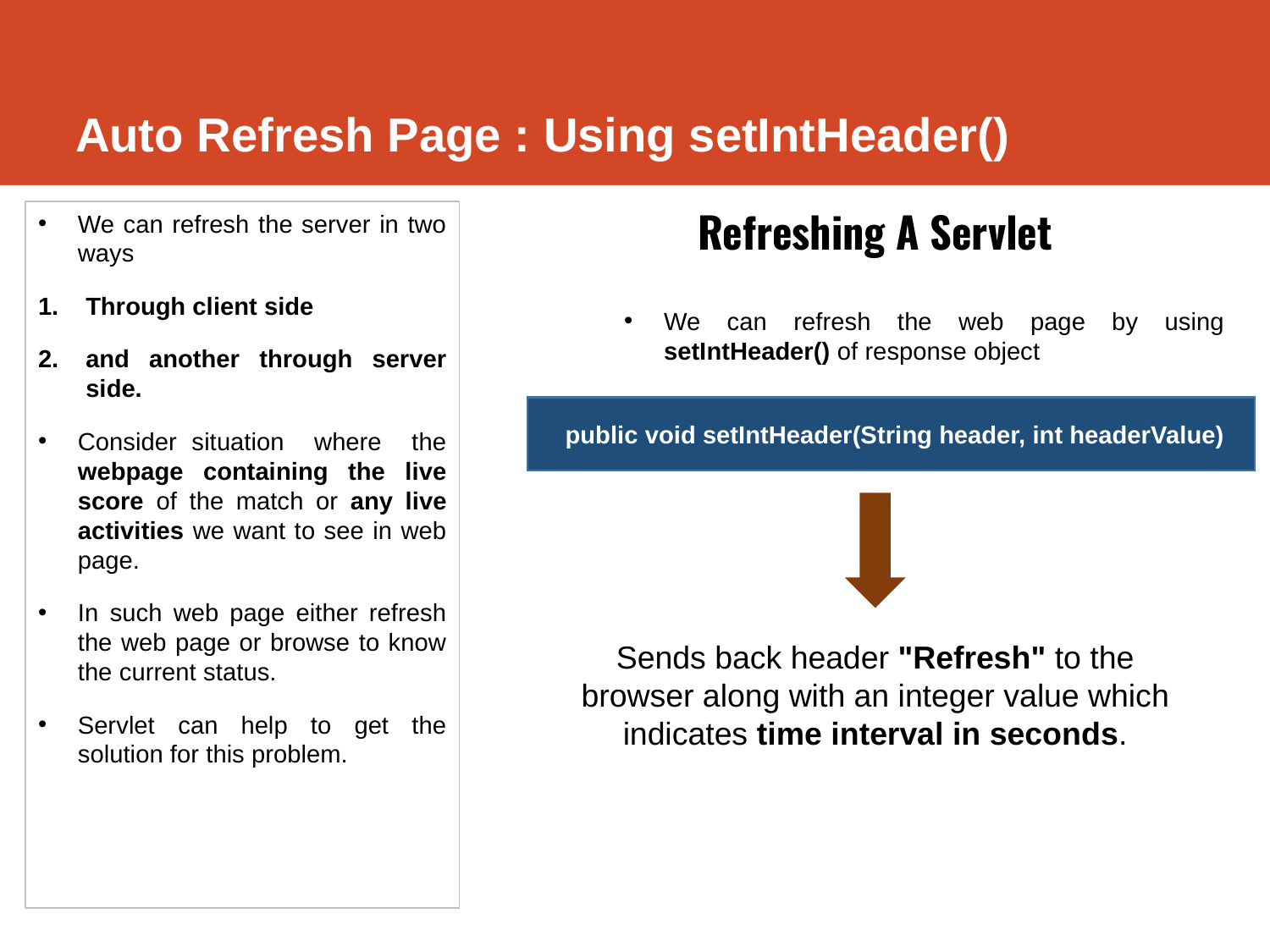

# Auto Refresh Page : Using setIntHeader()
We can refresh the server in two ways
Through client side
and another through server side.
Consider situation  where  the webpage containing the live score of the match or any live activities we want to see in web page.
In such web page either refresh the web page or browse to know the current status.
Servlet can help to get the solution for this problem.

Refreshing A Servlet
We can refresh the web page by using setIntHeader() of response object

 public void setIntHeader(String header, int headerValue)

Sends back header "Refresh" to the browser along with an integer value which indicates time interval in seconds.